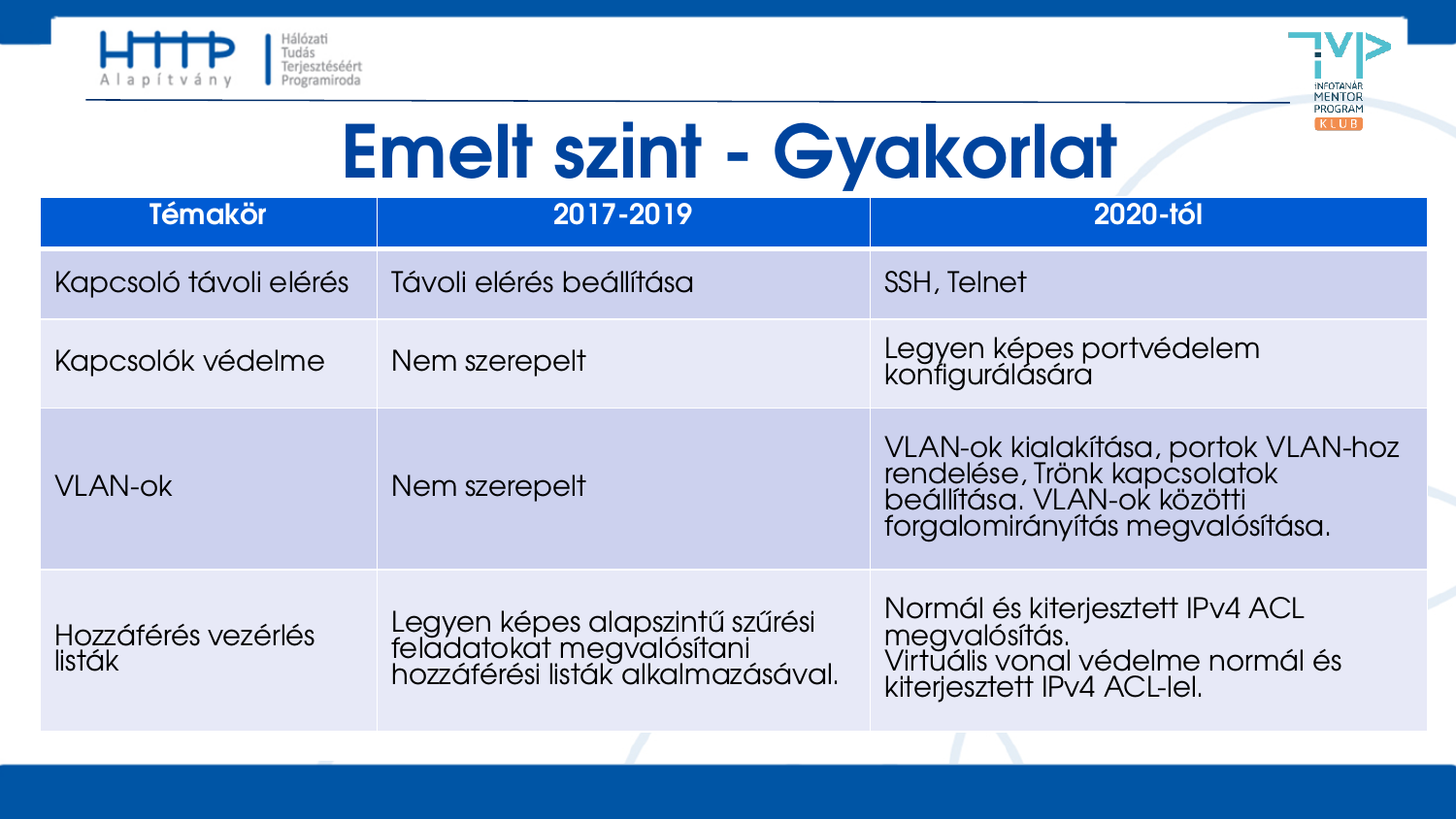

# Emelt szint - Gyakorlat
| Témakör | 2017-2019 | 2020-tól |
| --- | --- | --- |
| Kapcsoló távoli elérés | Távoli elérés beállítása | SSH, Telnet |
| Kapcsolók védelme | Nem szerepelt | Legyen képes portvédelem konfigurálására |
| VLAN-ok | Nem szerepelt | VLAN-ok kialakítása, portok VLAN-hoz rendelése, Trönk kapcsolatok beállítása. VLAN-ok közötti forgalomirányítás megvalósítása. |
| Hozzáférés vezérlés listák | Legyen képes alapszintű szűrési feladatokat megvalósítani hozzáférési listák alkalmazásával. | Normál és kiterjesztett IPv4 ACL megvalósítás. Virtuális vonal védelme normál és kiterjesztett IPv4 ACL-lel. |